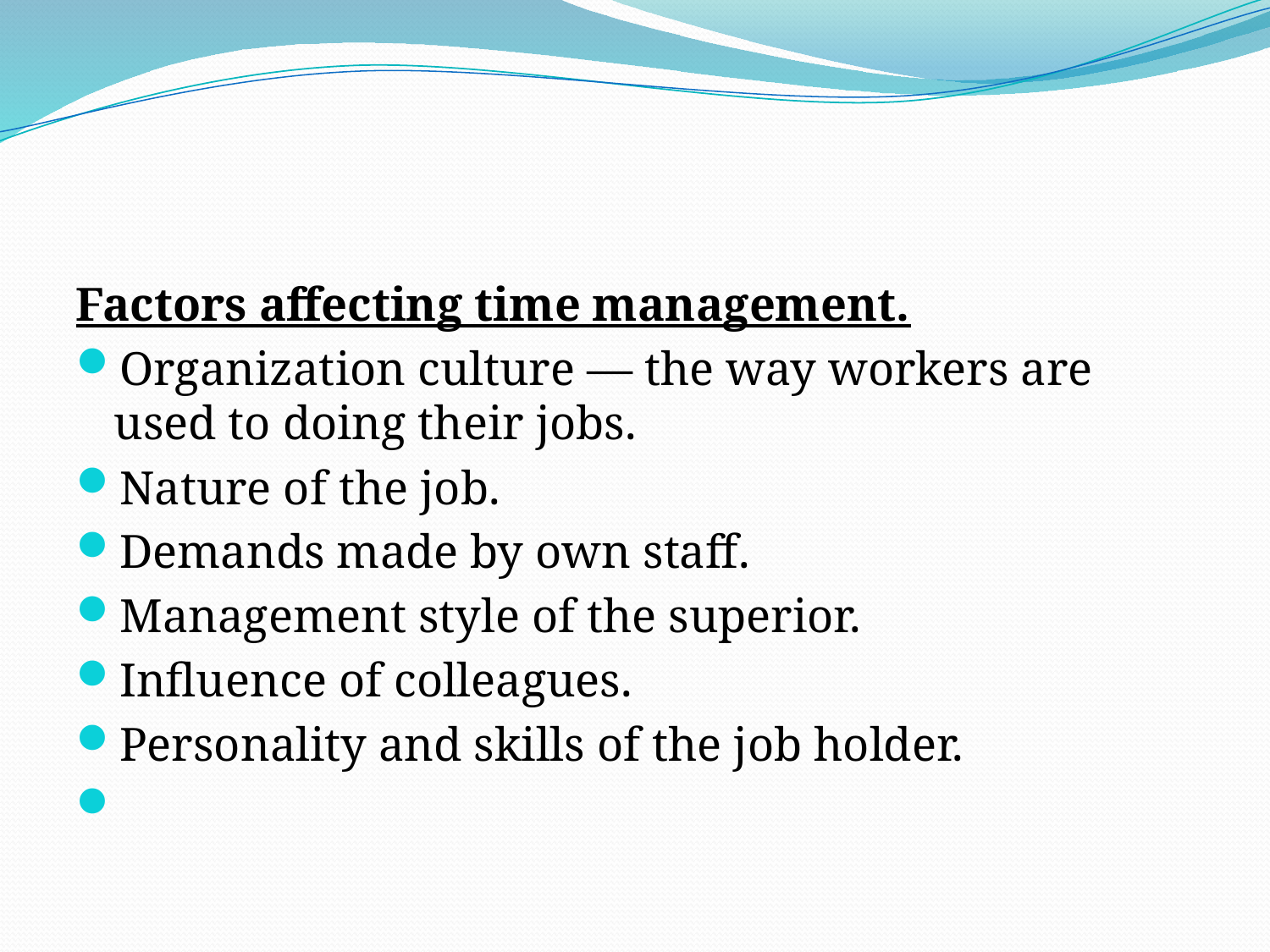

#
Factors affecting time management.
Organization culture — the way workers are used to doing their jobs.
Nature of the job.
Demands made by own staff.
Management style of the superior.
Influence of colleagues.
Personality and skills of the job holder.